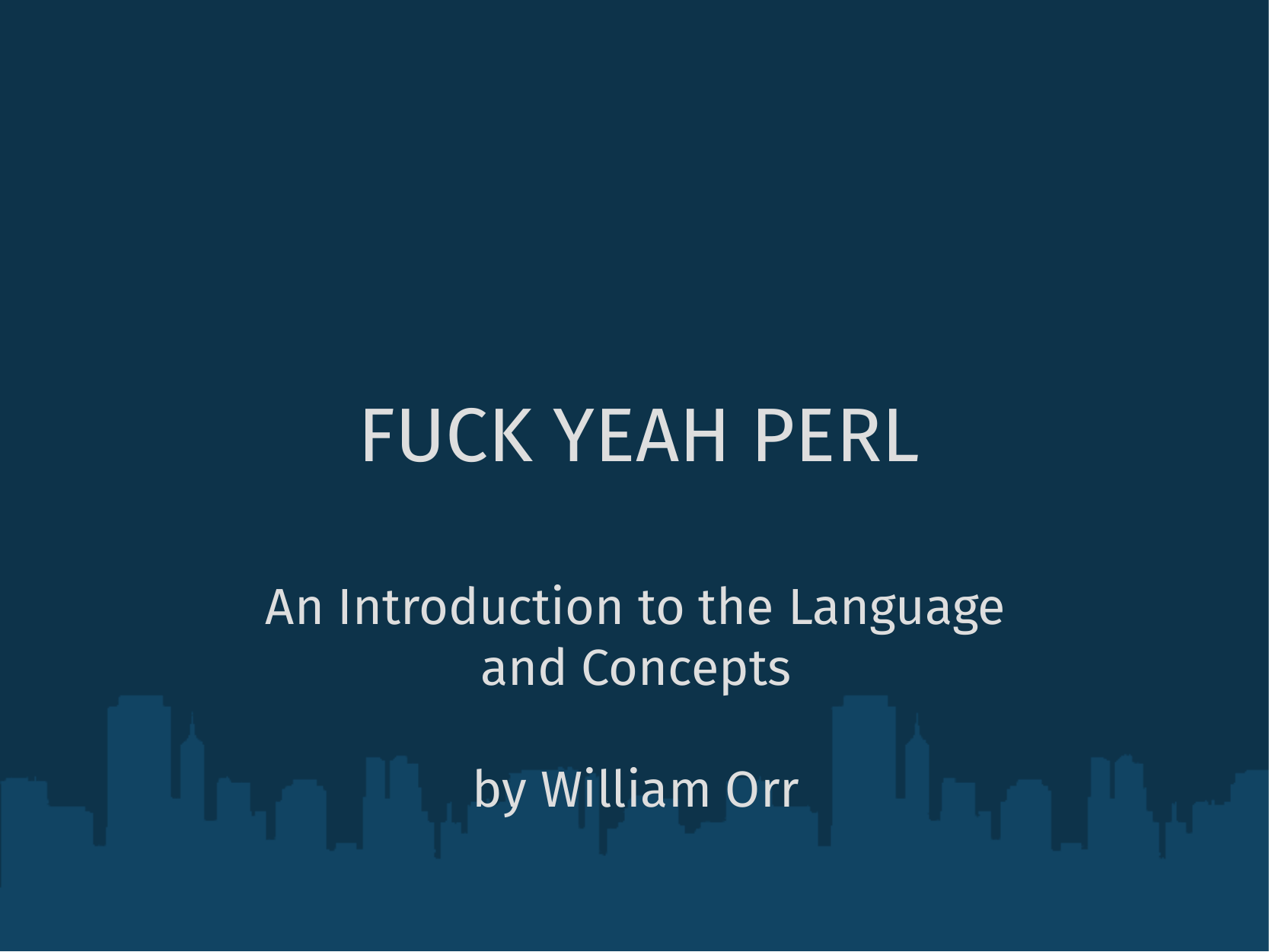

# FUCK YEAH PERL
An Introduction to the Language and Concepts

by William Orr